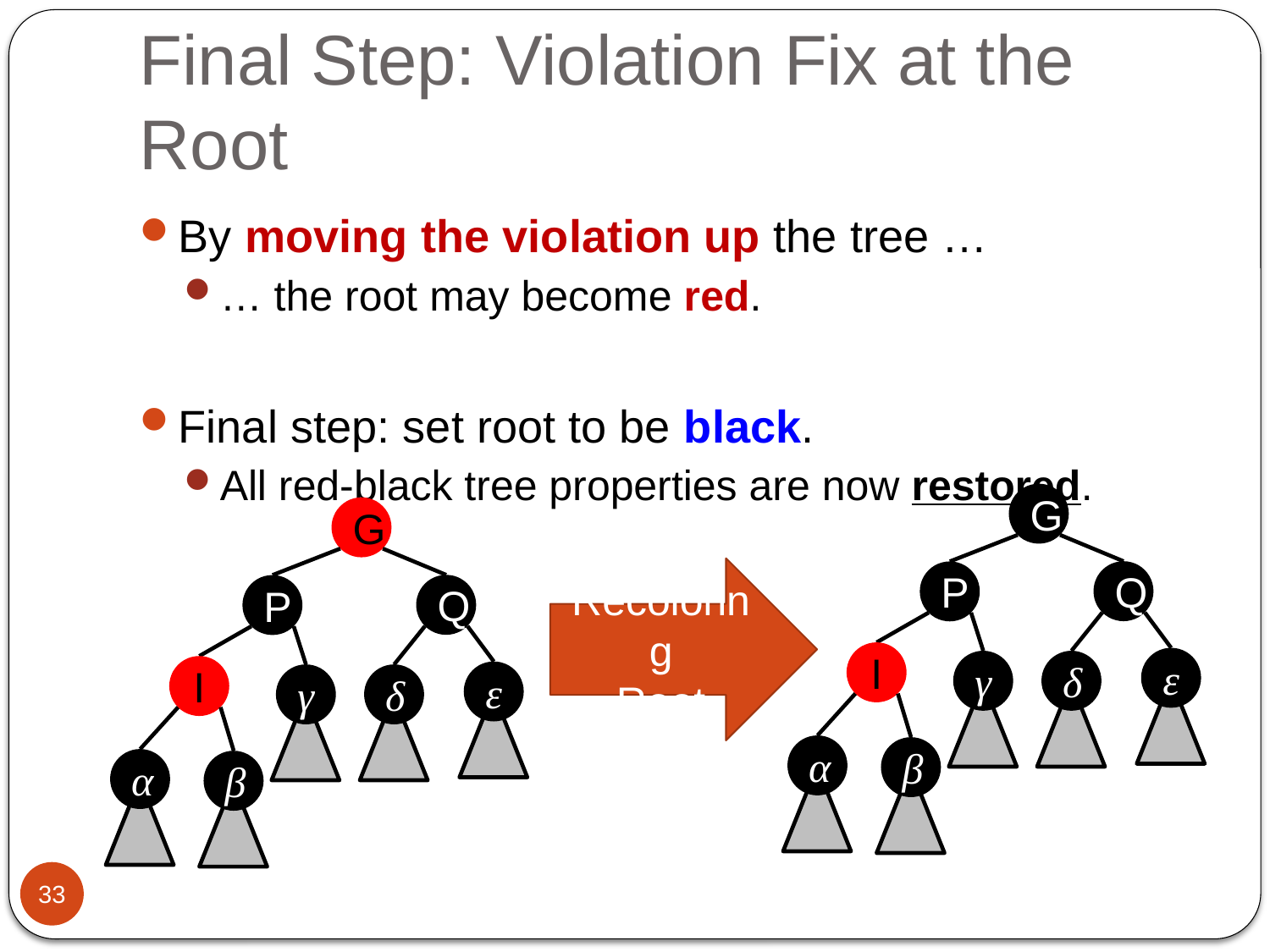

# Final Step: Violation Fix at the Root
By moving the violation up the tree …
… the root may become red.

Final step: set root to be black.
All red-black tree properties are now restored.

G
Q
P
I
ε

γ

δ

α

β

G
Q
P
I
ε

γ

δ

α

β

Recoloring
Root
33